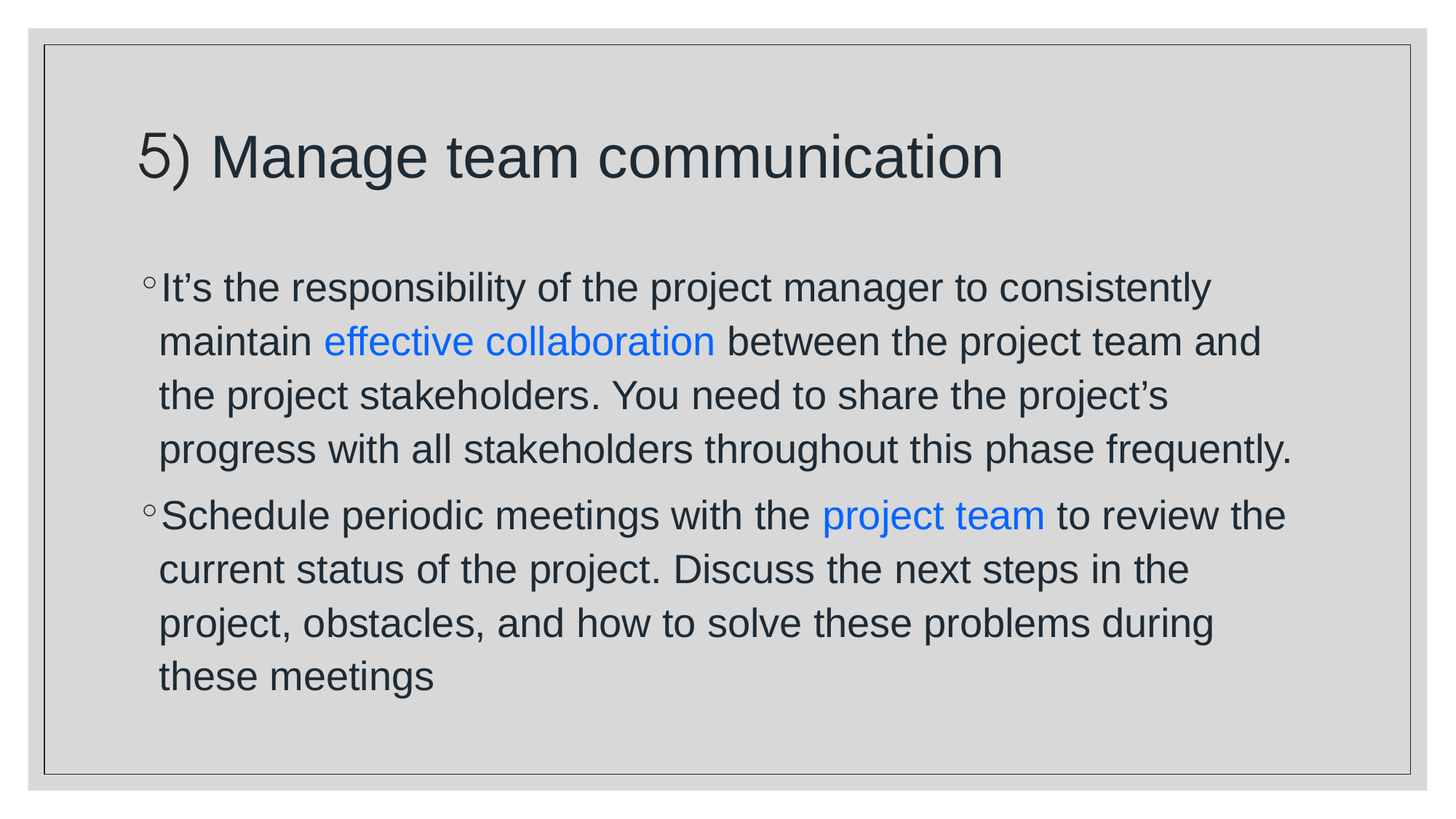

# 5) Manage team communication
It’s the responsibility of the project manager to consistently maintain effective collaboration between the project team and the project stakeholders. You need to share the project’s progress with all stakeholders throughout this phase frequently.
Schedule periodic meetings with the project team to review the current status of the project. Discuss the next steps in the project, obstacles, and how to solve these problems during these meetings